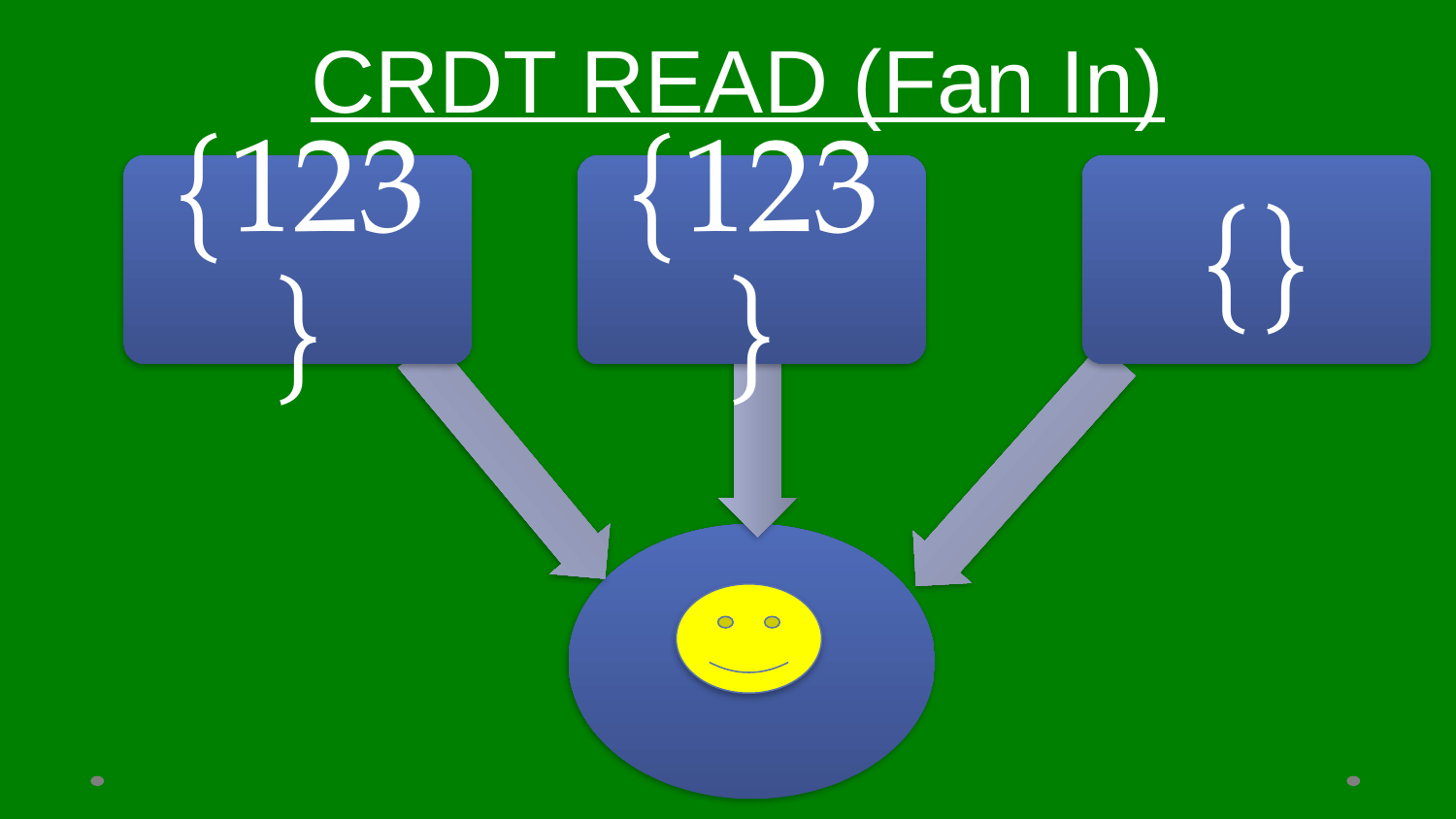

# CRDT READ (Fan In)

{123}
{}
{123}